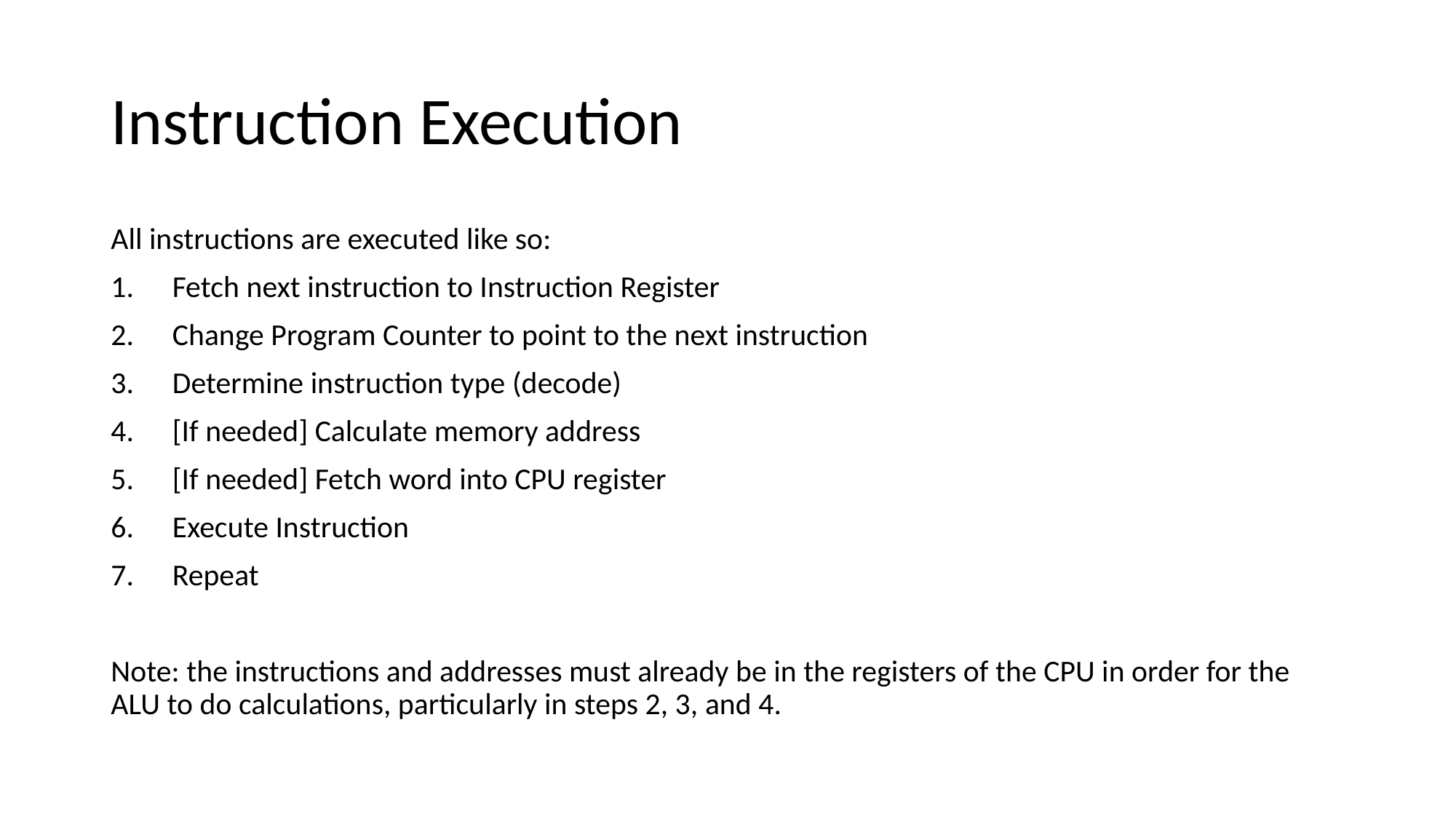

# Instruction Execution
All instructions are executed like so:
Fetch next instruction to Instruction Register
Change Program Counter to point to the next instruction
Determine instruction type (decode)
[If needed] Calculate memory address
[If needed] Fetch word into CPU register
Execute Instruction
Repeat

Note: the instructions and addresses must already be in the registers of the CPU in order for the ALU to do calculations, particularly in steps 2, 3, and 4.